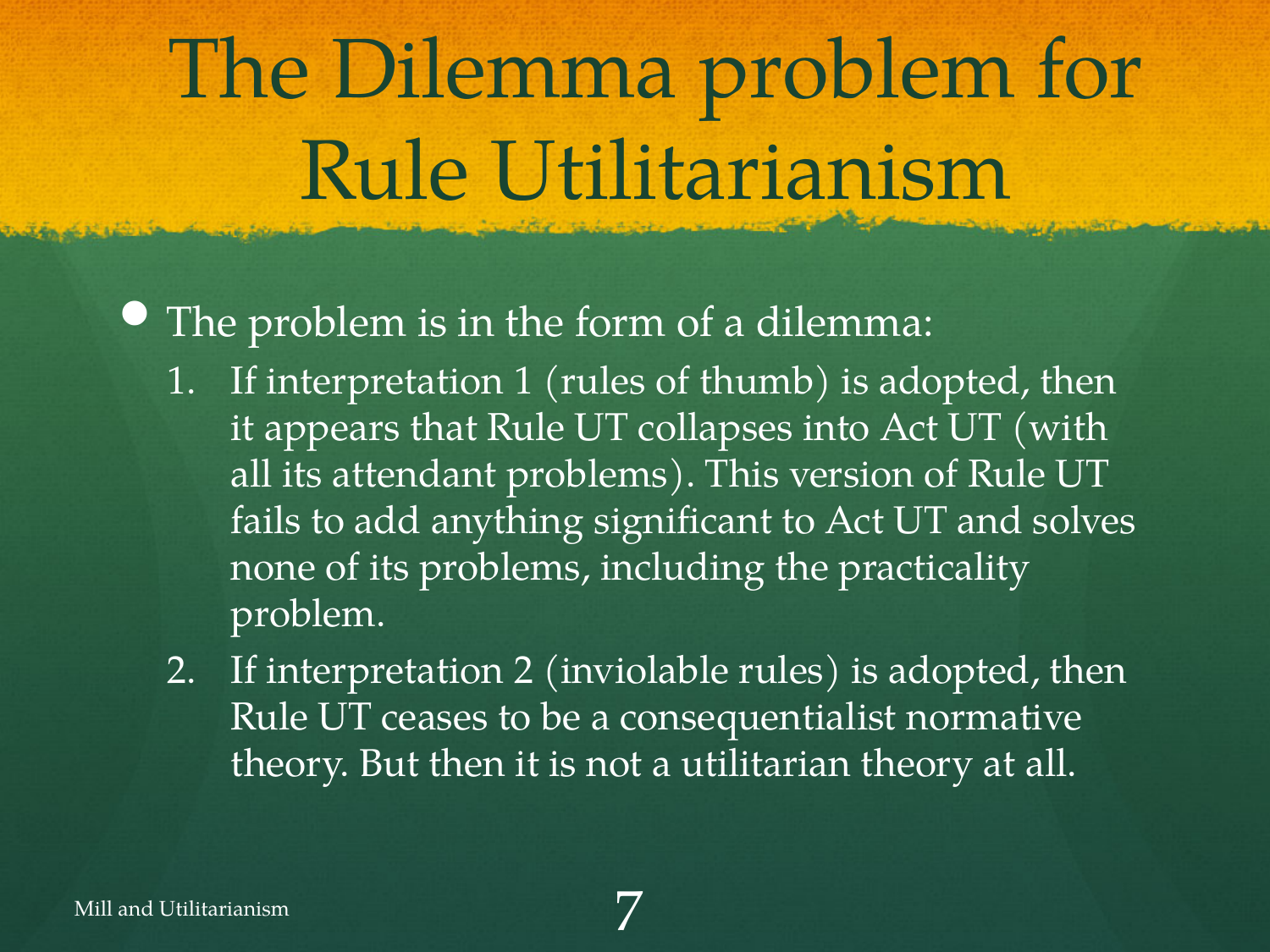

The Dilemma problem for Rule Utilitarianism
The problem is in the form of a dilemma:
If interpretation 1 (rules of thumb) is adopted, then it appears that Rule UT collapses into Act UT (with all its attendant problems). This version of Rule UT fails to add anything significant to Act UT and solves none of its problems, including the practicality problem.
If interpretation 2 (inviolable rules) is adopted, then Rule UT ceases to be a consequentialist normative theory. But then it is not a utilitarian theory at all.

Mill and Utilitarianism
7